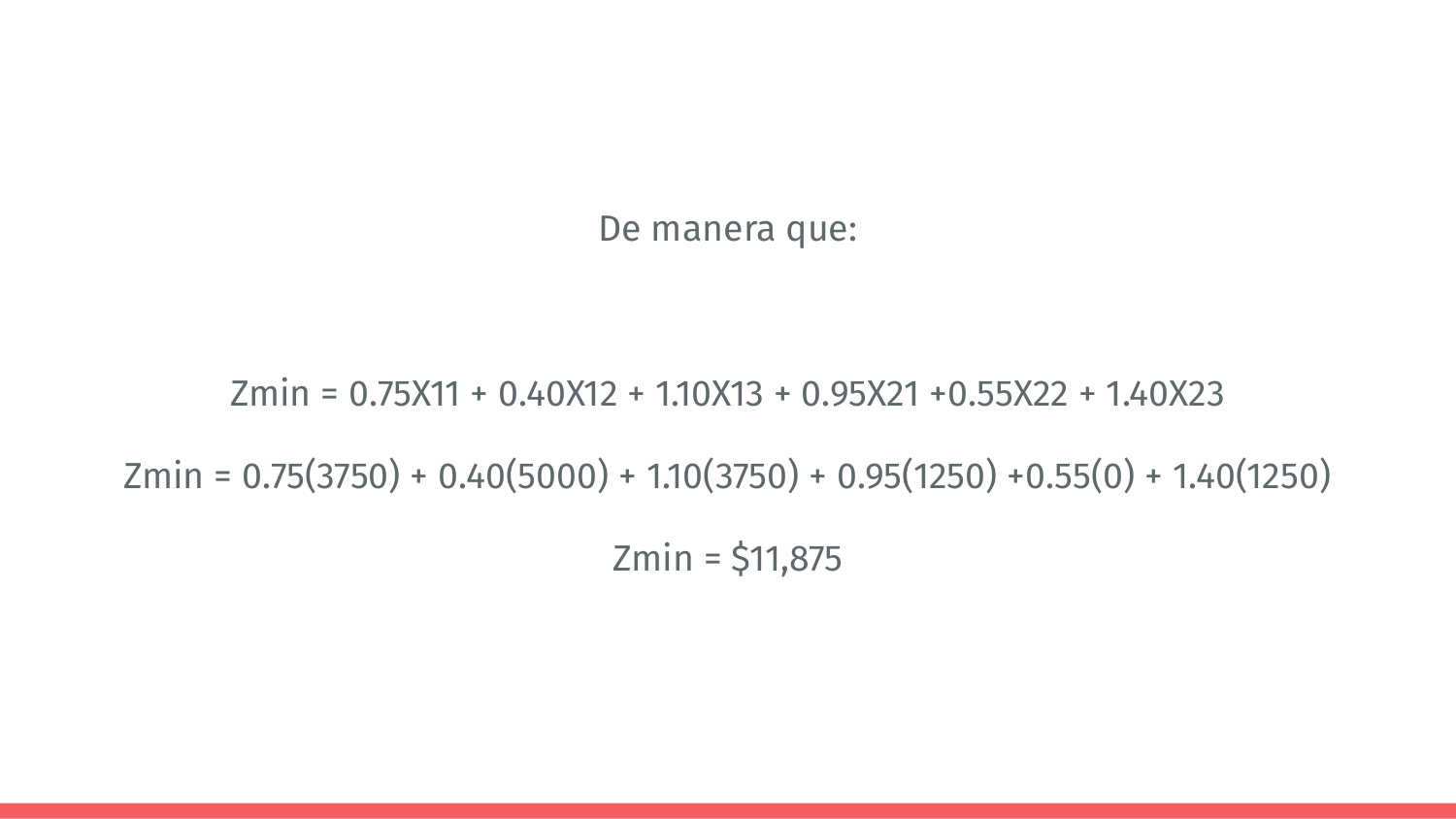

De manera que:

Zmin = 0.75X11 + 0.40X12 + 1.10X13 + 0.95X21 +0.55X22 + 1.40X23
Zmin = 0.75(3750) + 0.40(5000) + 1.10(3750) + 0.95(1250) +0.55(0) + 1.40(1250)
Zmin = $11,875